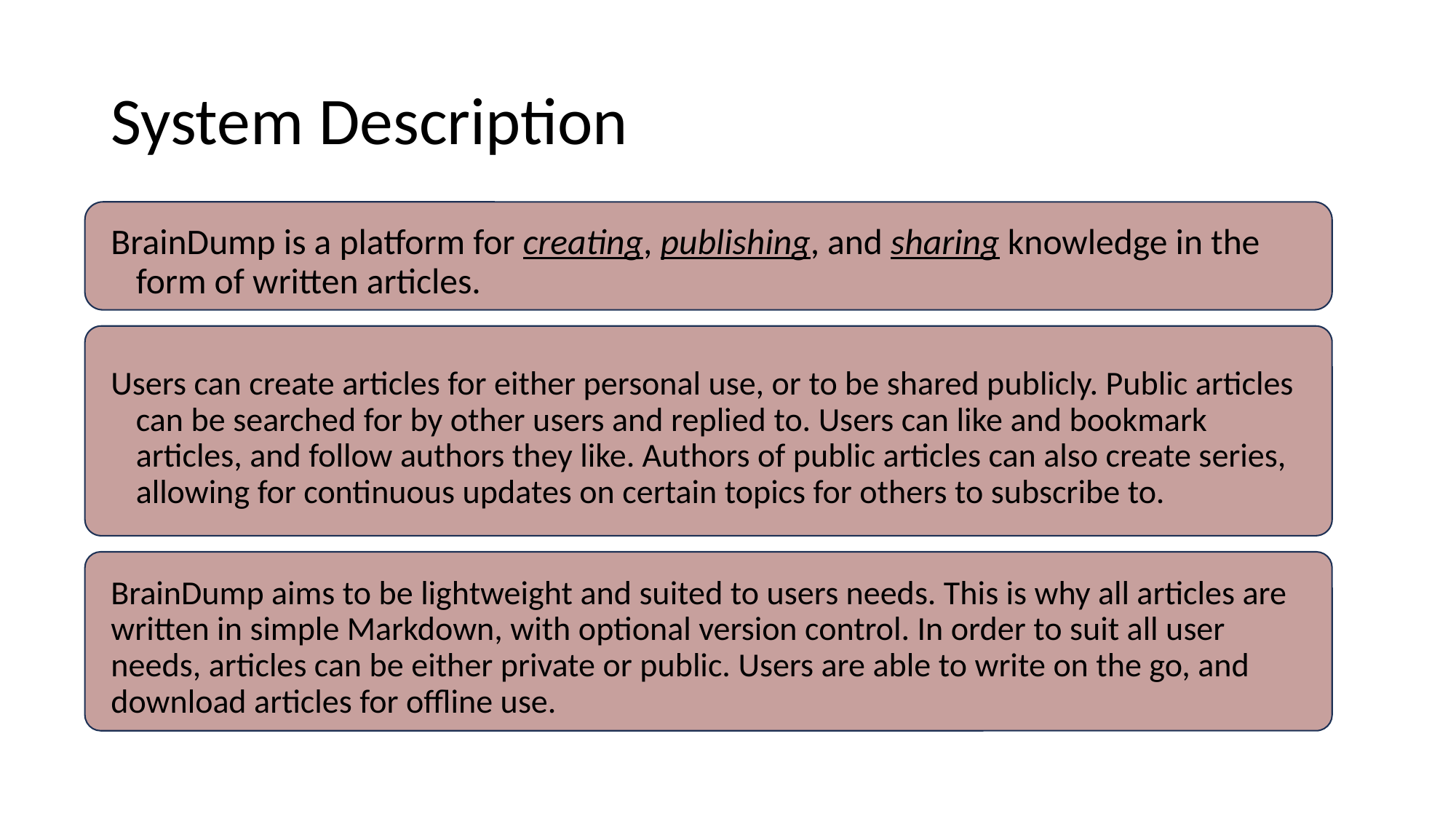

# System Description

BrainDump is a platform for creating, publishing, and sharing knowledge in the form of written articles.

Users can create articles for either personal use, or to be shared publicly. Public articles can be searched for by other users and replied to. Users can like and bookmark articles, and follow authors they like. Authors of public articles can also create series, allowing for continuous updates on certain topics for others to subscribe to.

BrainDump aims to be lightweight and suited to users needs. This is why all articles are written in simple Markdown, with optional version control. In order to suit all user needs, articles can be either private or public. Users are able to write on the go, and download articles for offline use.